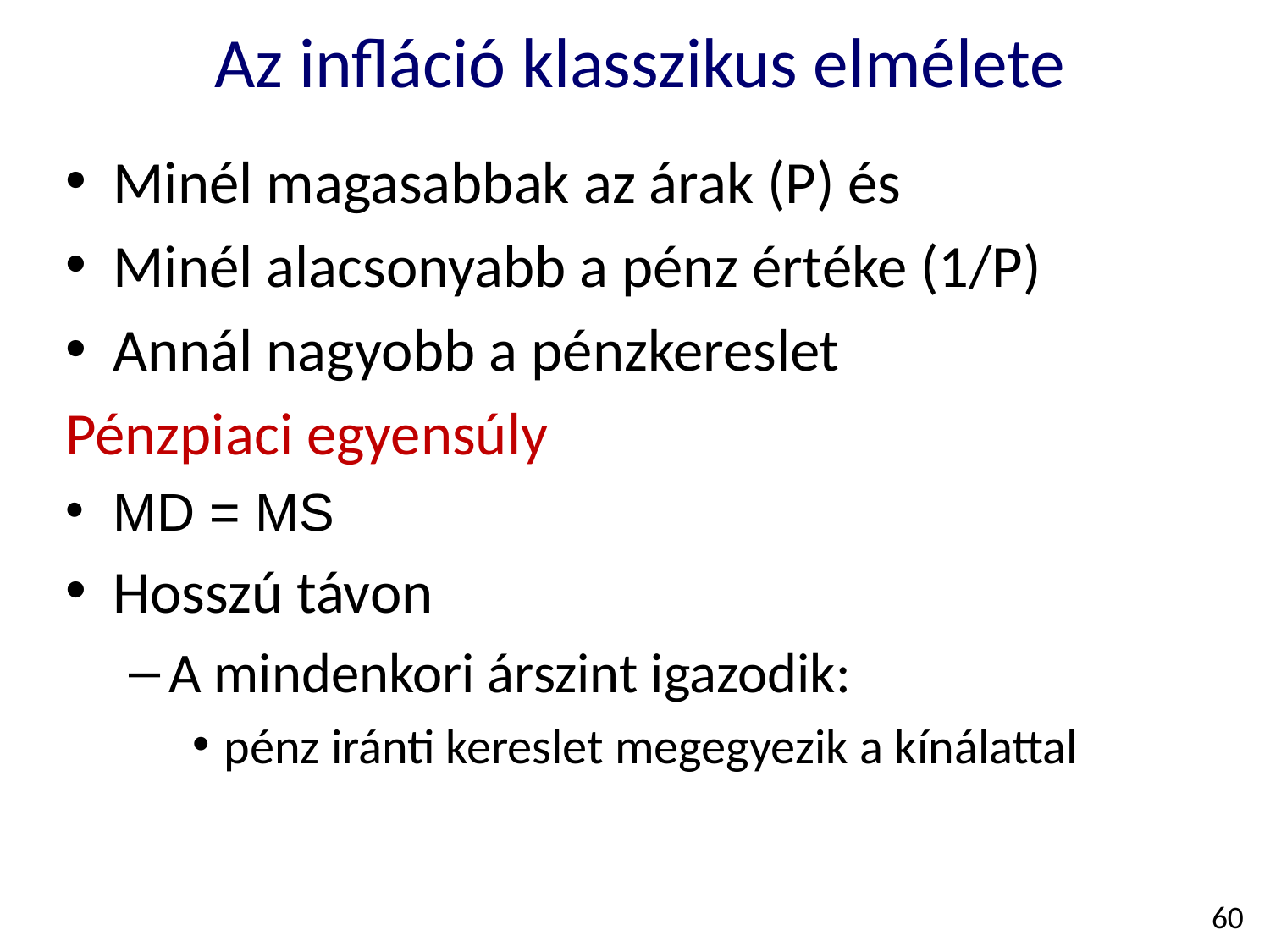

Az infláció klasszikus elmélete
Minél magasabbak az árak (P) és
Minél alacsonyabb a pénz értéke (1/P)
Annál nagyobb a pénzkereslet
Pénzpiaci egyensúly
MD = MS
Hosszú távon
A mindenkori árszint igazodik:
pénz iránti kereslet megegyezik a kínálattal
60